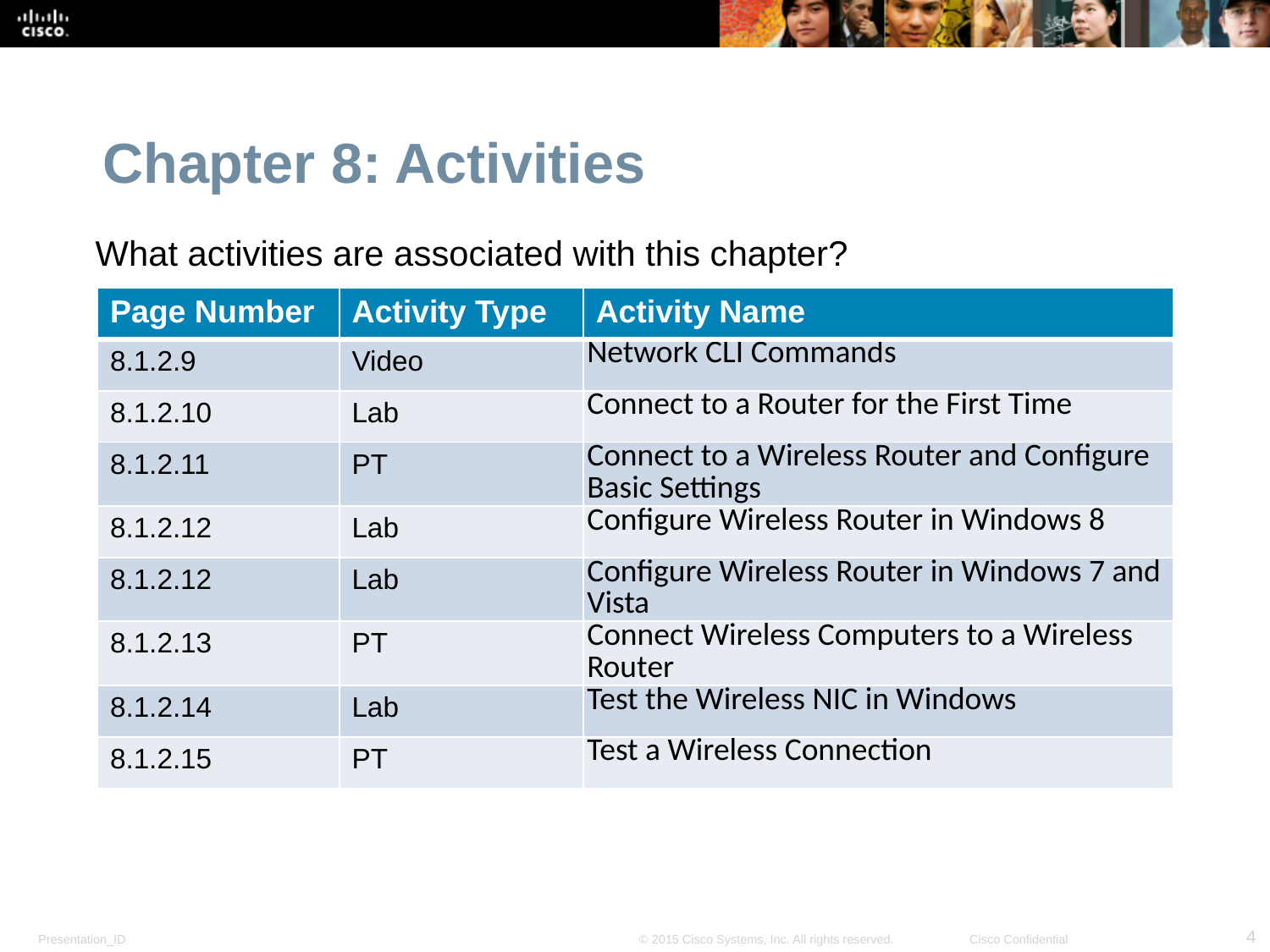

Chapter 8: Activities
What activities are associated with this chapter?

| Page Number | Activity Type | Activity Name |
| --- | --- | --- |
| 8.1.2.9 | Video | Network CLI Commands |
| 8.1.2.10 | Lab | Connect to a Router for the First Time |
| 8.1.2.11 | PT | Connect to a Wireless Router and Configure Basic Settings |
| 8.1.2.12 | Lab | Configure Wireless Router in Windows 8 |
| 8.1.2.12 | Lab | Configure Wireless Router in Windows 7 and Vista |
| 8.1.2.13 | PT | Connect Wireless Computers to a Wireless Router |
| 8.1.2.14 | Lab | Test the Wireless NIC in Windows |
| 8.1.2.15 | PT | Test a Wireless Connection |